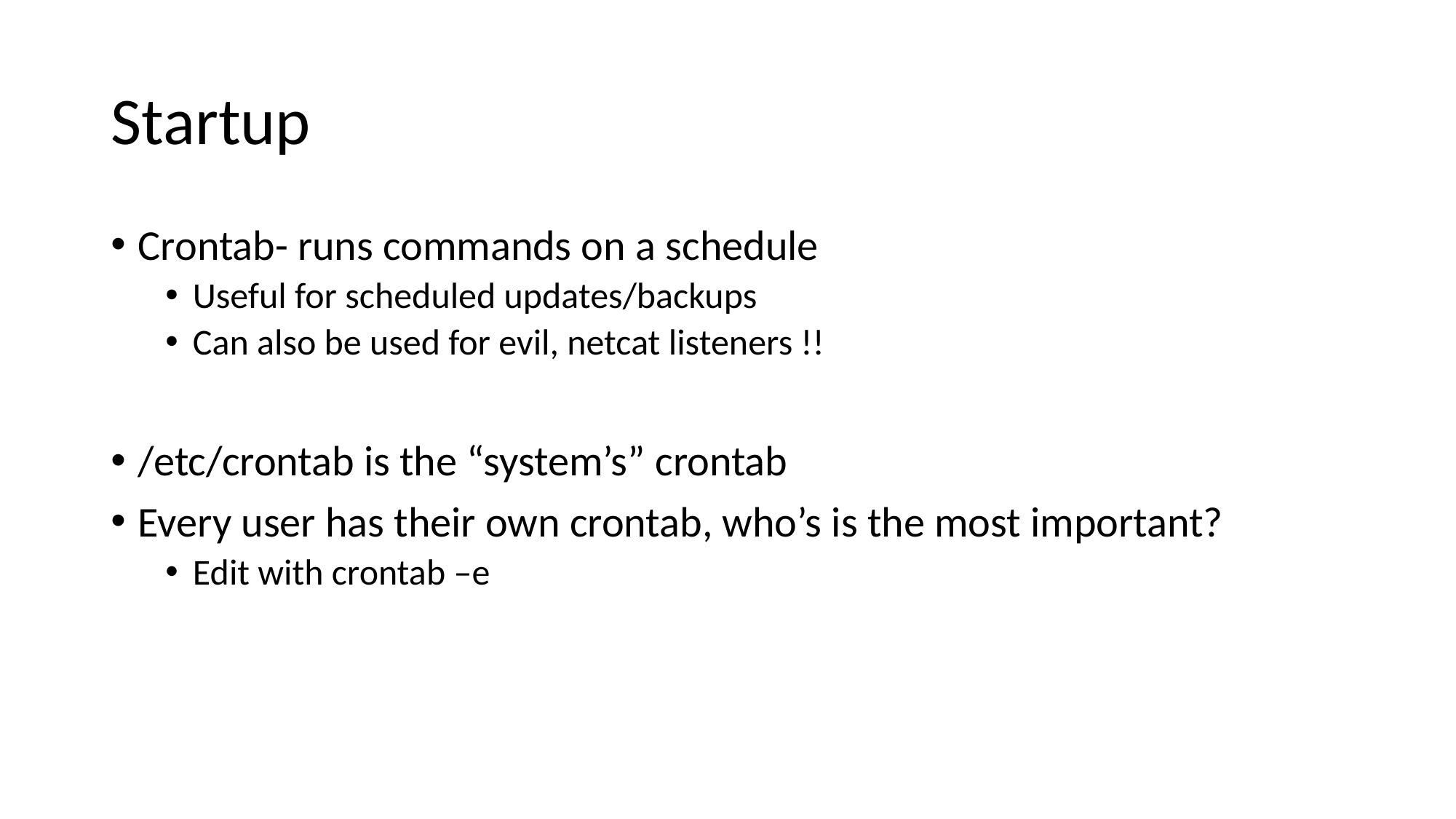

# Startup
Crontab- runs commands on a schedule
Useful for scheduled updates/backups
Can also be used for evil, netcat listeners !!

/etc/crontab is the “system’s” crontab
Every user has their own crontab, who’s is the most important?
Edit with crontab –e